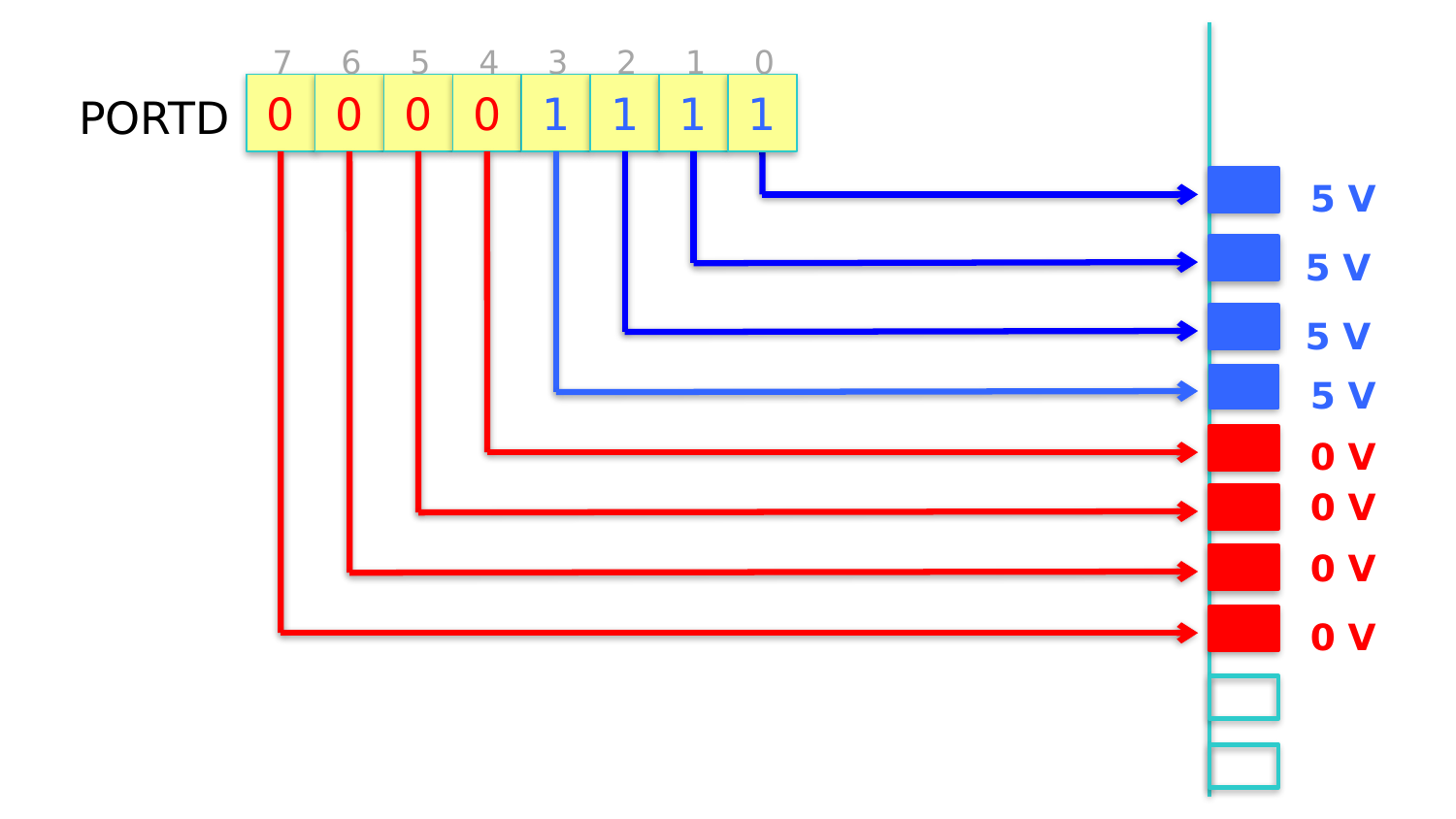

7
6
5
4
3
2
1
0
0
0
0
0
1
1
1
1
PORTD

5 V

5 V

5 V

5 V

0 V
0 V

0 V

0 V